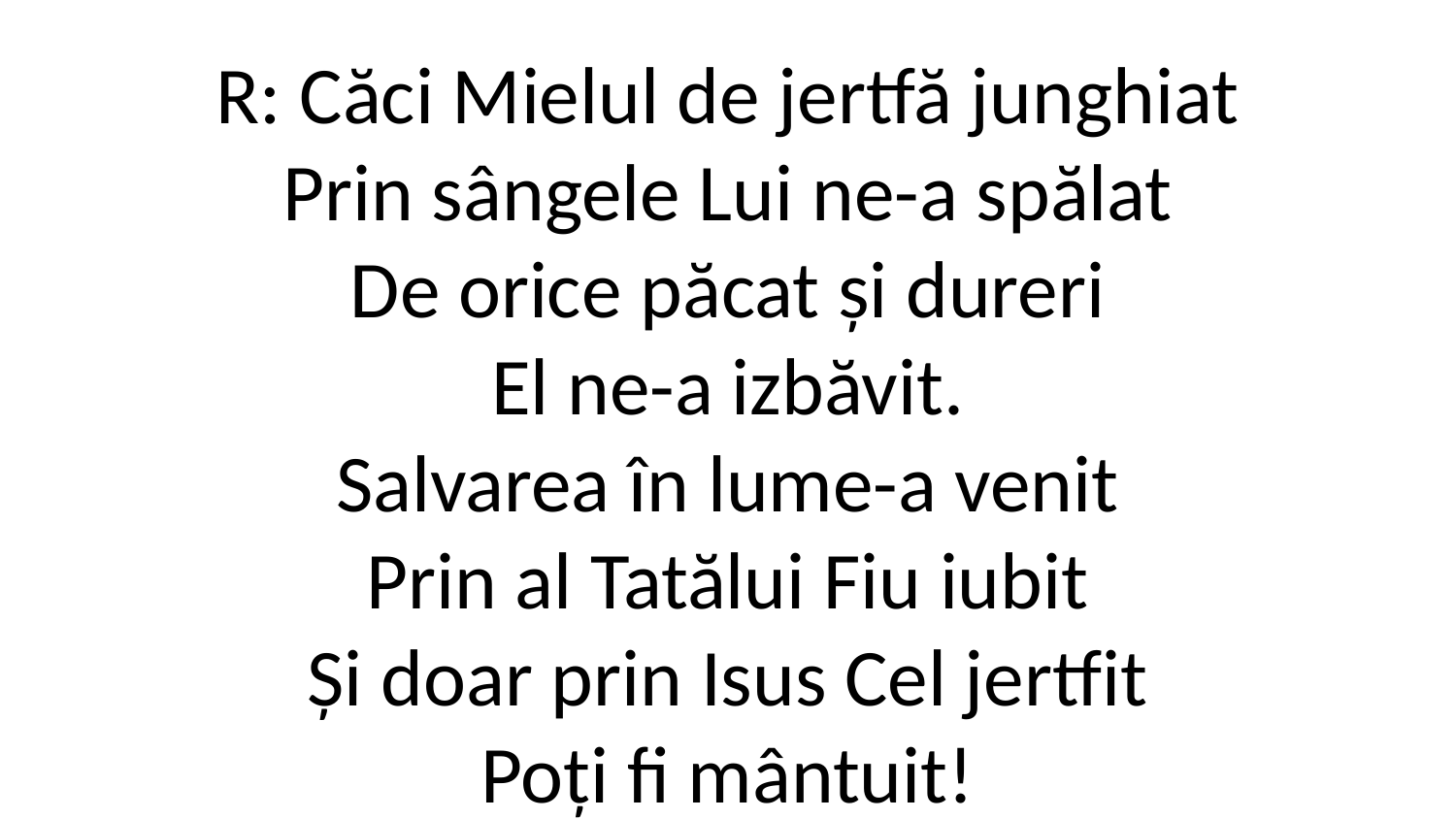

R: Căci Mielul de jertfă junghiat
Prin sângele Lui ne-a spălat
De orice păcat și dureri
El ne-a izbăvit.
Salvarea în lume-a venit
Prin al Tatălui Fiu iubit
Și doar prin Isus Cel jertfit
Poți fi mântuit!